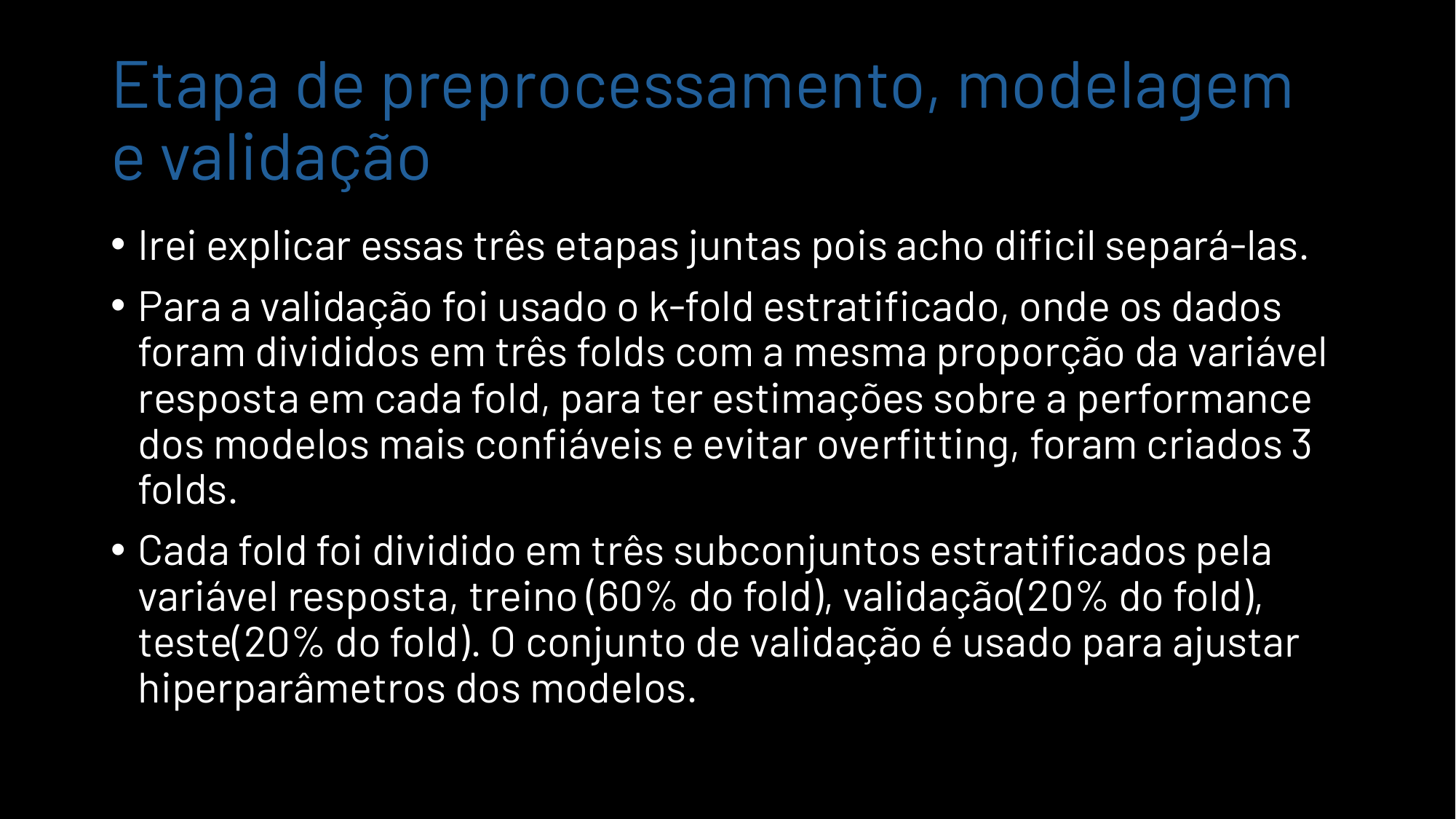

# Etapa de preprocessamento, modelagem e validação
Irei explicar essas três etapas juntas pois acho dificil separá-las.
Para a validação foi usado o k-fold estratificado, onde os dados foram divididos em três folds com a mesma proporção da variável resposta em cada fold, para ter estimações sobre a performance dos modelos mais confiáveis e evitar overfitting, foram criados 3 folds.
Cada fold foi dividido em três subconjuntos estratificados pela variável resposta, treino (60% do fold), validação(20% do fold), teste(20% do fold). O conjunto de validação é usado para ajustar hiperparâmetros dos modelos.